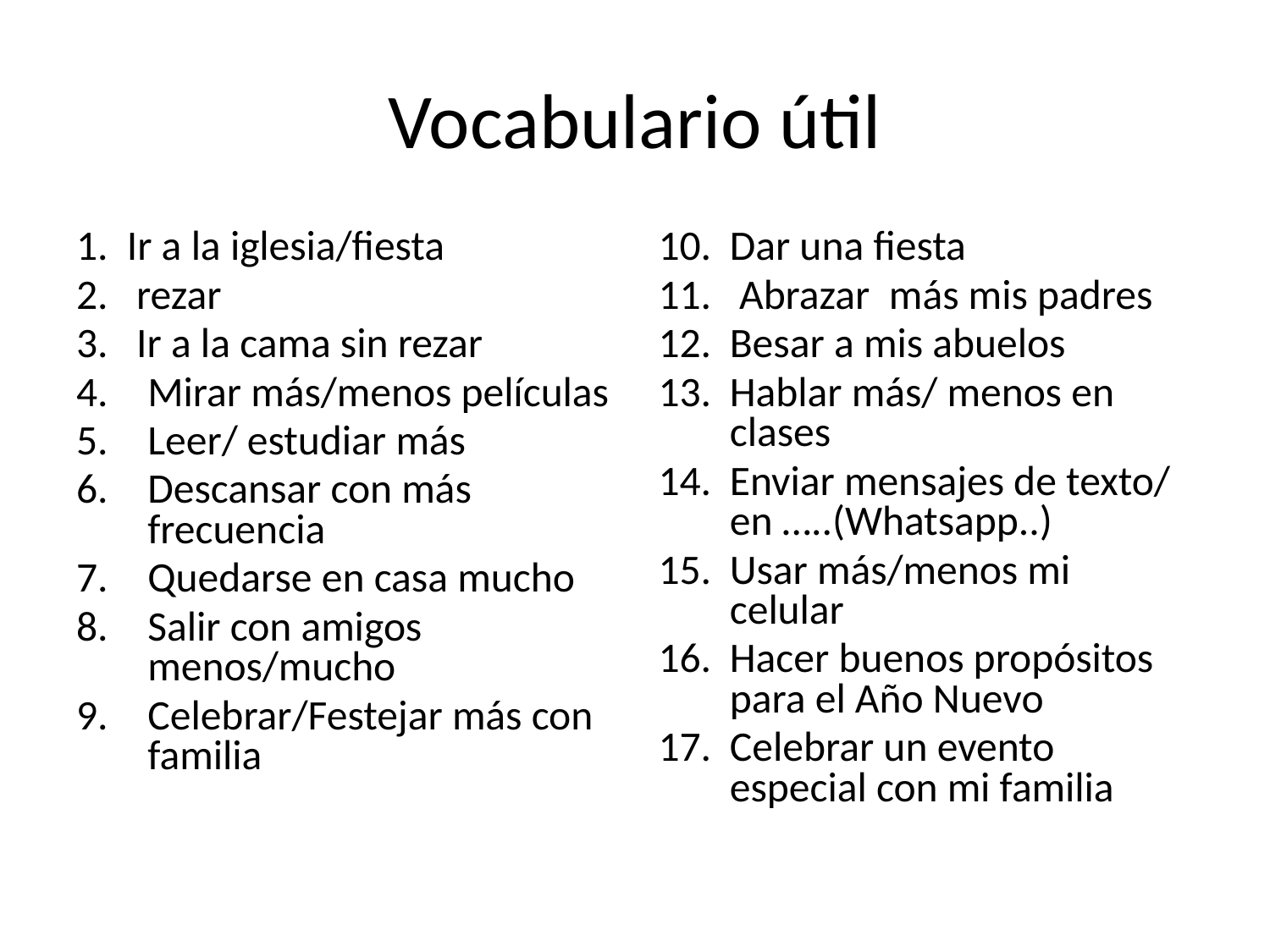

# Vocabulario útil
1.  Ir a la iglesia/fiesta
2.   rezar
3.   Ir a la cama sin rezar
Mirar más/menos películas
Leer/ estudiar más
Descansar con más frecuencia
Quedarse en casa mucho
Salir con amigos menos/mucho
Celebrar/Festejar más con familia

Dar una fiesta
 Abrazar  más mis padres
Besar a mis abuelos
Hablar más/ menos en clases
Enviar mensajes de texto/ en …..(Whatsapp..)
Usar más/menos mi celular
Hacer buenos propósitos para el Año Nuevo
Celebrar un evento especial con mi familia